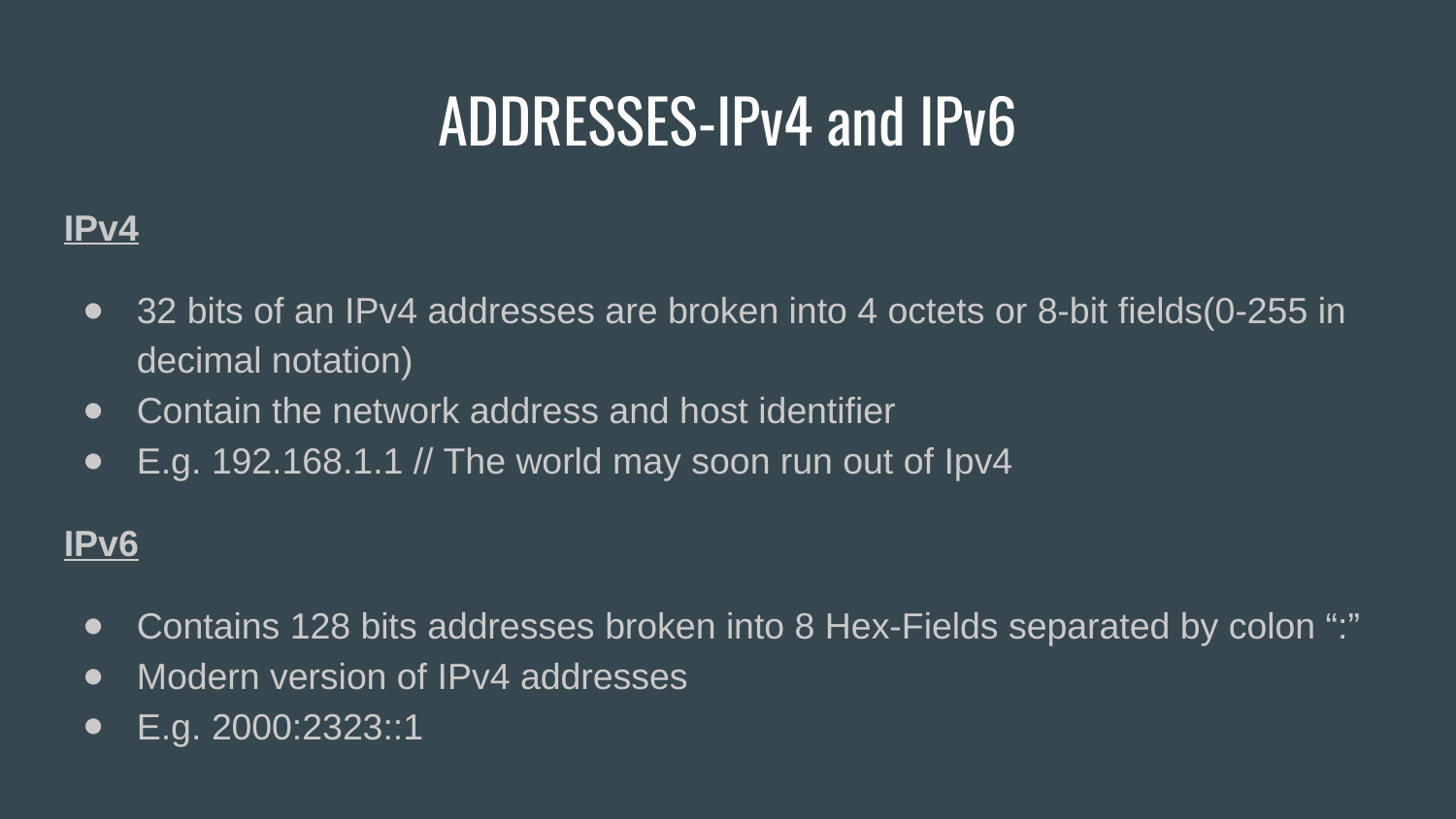

ADDRESSES-IPv4 and IPv6
IPv4
32 bits of an IPv4 addresses are broken into 4 octets or 8-bit fields(0-255 in decimal notation)
Contain the network address and host identifier
E.g. 192.168.1.1 // The world may soon run out of Ipv4
IPv6
Contains 128 bits addresses broken into 8 Hex-Fields separated by colon “:”
Modern version of IPv4 addresses
E.g. 2000:2323::1